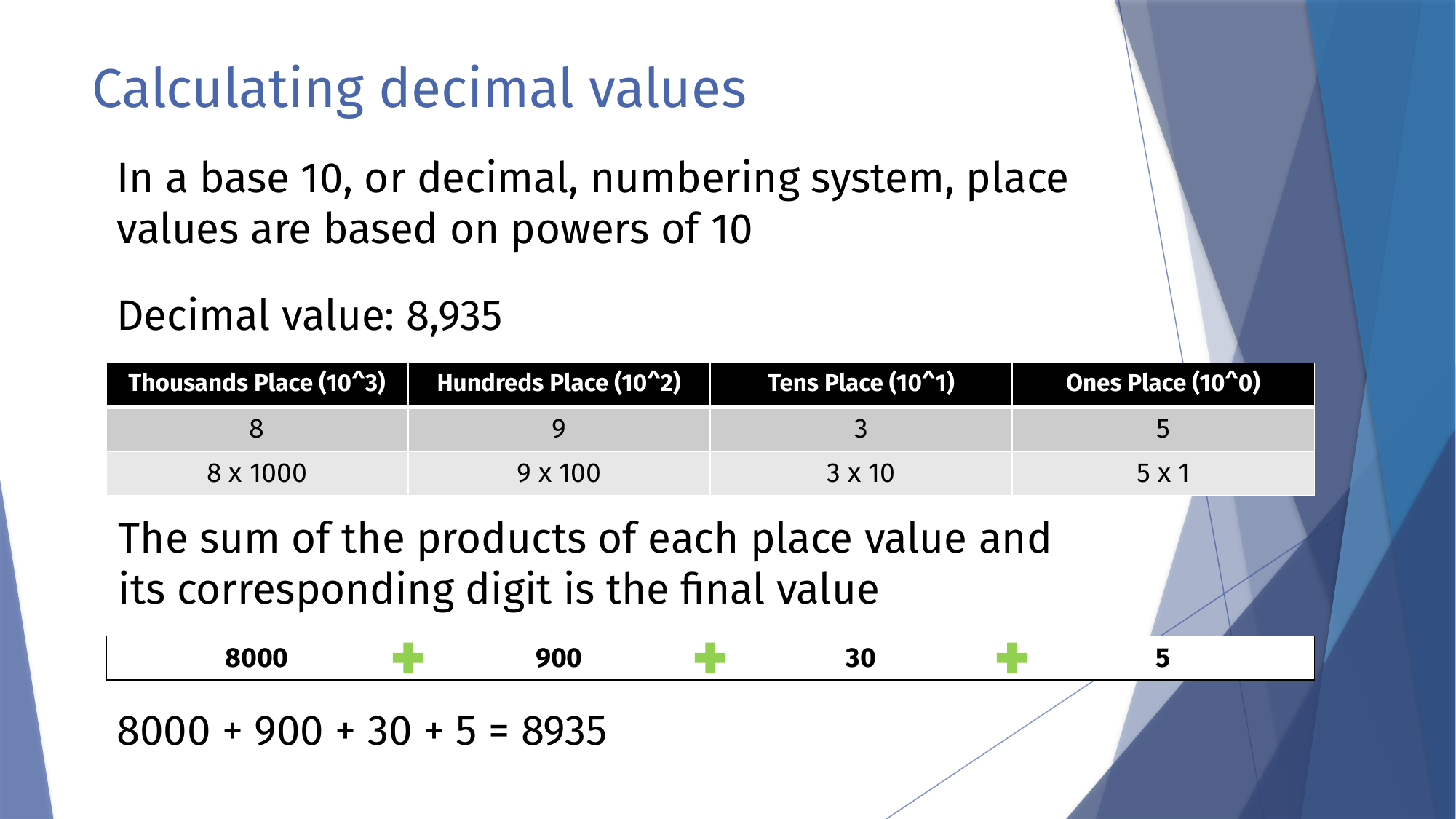

# Calculating decimal values
In a base 10, or decimal, numbering system, place values are based on powers of 10
Decimal value: 8,935
| Thousands Place (10^3) | Hundreds Place (10^2) | Tens Place (10^1) | Ones Place (10^0) |
| --- | --- | --- | --- |
| 8 | 9 | 3 | 5 |
| 8 x 1000 | 9 x 100 | 3 x 10 | 5 x 1 |
The sum of the products of each place value and its corresponding digit is the final value
| 8000 | 900 | 30 | 5 |
| --- | --- | --- | --- |

8000 + 900 + 30 + 5 = 8935